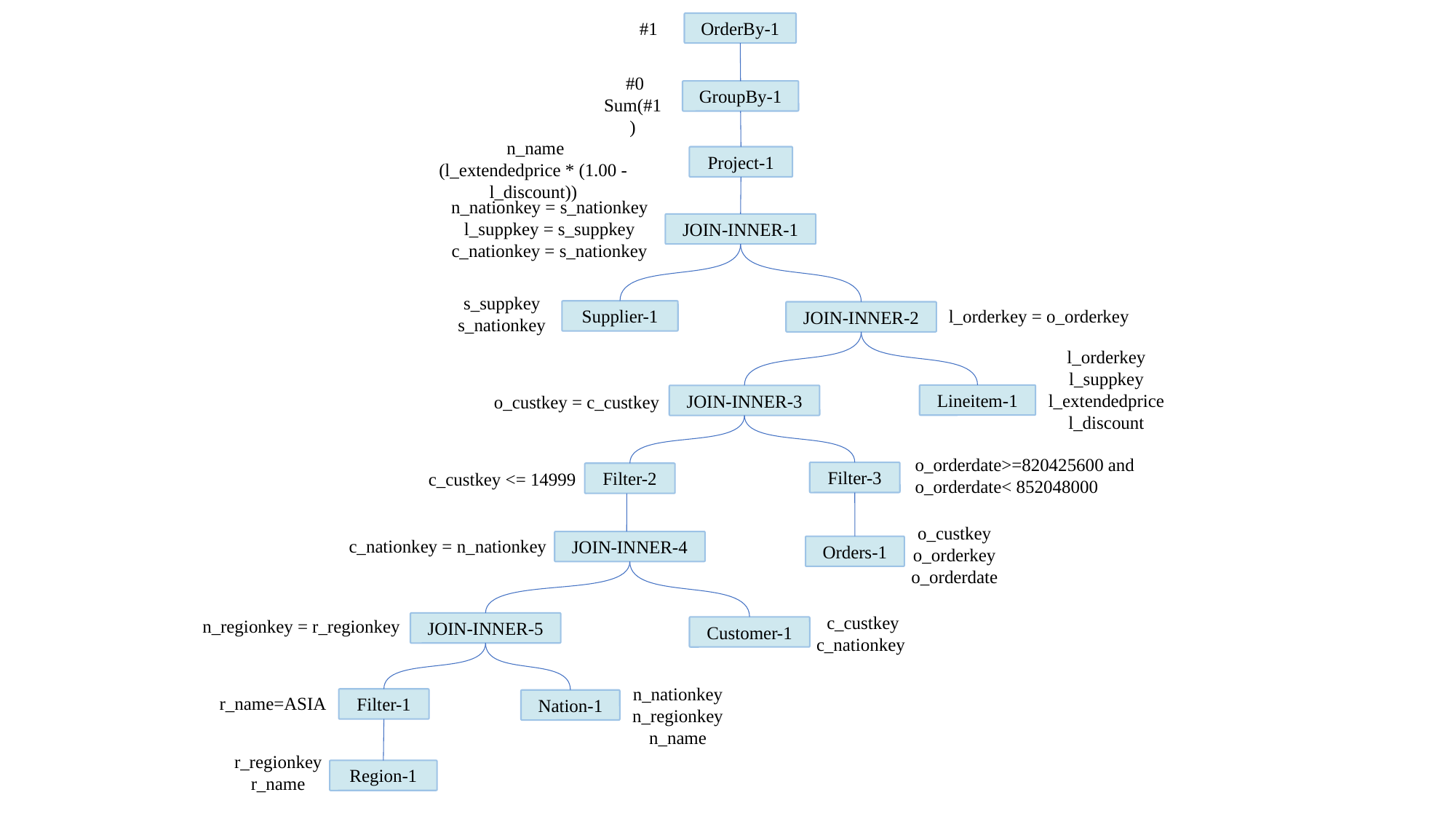

#1
OrderBy-1
 #0
Sum(#1)
GroupBy-1
 n_name
(l_extendedprice * (1.00 -l_discount))
Project-1
n_nationkey = s_nationkey
l_suppkey = s_suppkey
c_nationkey = s_nationkey
JOIN-INNER-1
s_suppkey
s_nationkey
l_orderkey = o_orderkey
Supplier-1
JOIN-INNER-2
l_orderkey
l_suppkey
l_extendedprice
l_discount
Lineitem-1
o_custkey = c_custkey
JOIN-INNER-3
o_orderdate>=820425600 and o_orderdate< 852048000
Filter-3
c_custkey <= 14999
Filter-2
o_custkey
o_orderkey
o_orderdate
c_nationkey = n_nationkey
JOIN-INNER-4
Orders-1
c_custkey c_nationkey
n_regionkey = r_regionkey
JOIN-INNER-5
Customer-1
n_nationkey
n_regionkey
n_name
r_name=ASIA
Filter-1
Nation-1
r_regionkey
r_name
Region-1